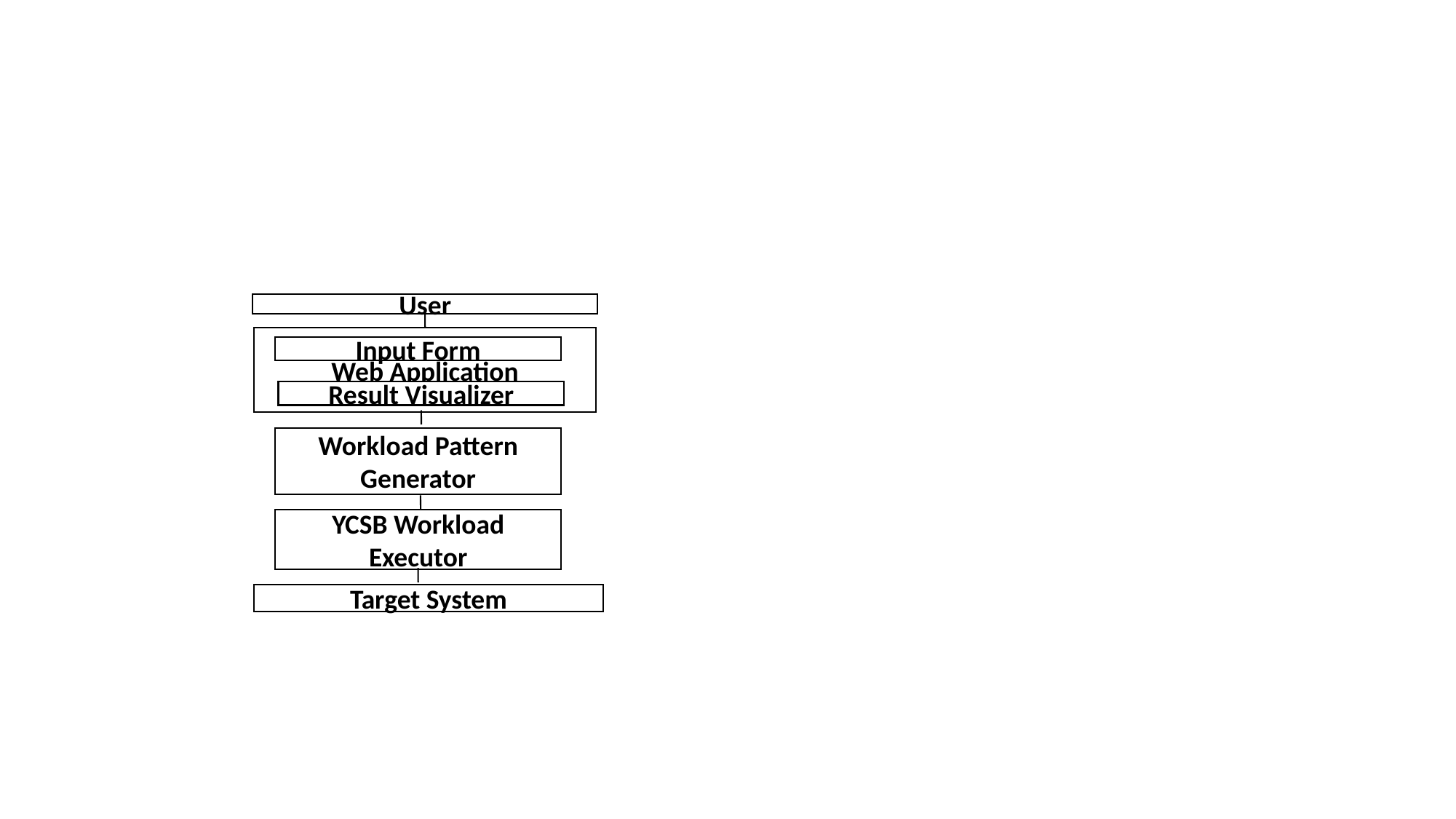

User
Web Application
Input Form
Result Visualizer
Workload Pattern Generator
YCSB Workload Executor
Target System